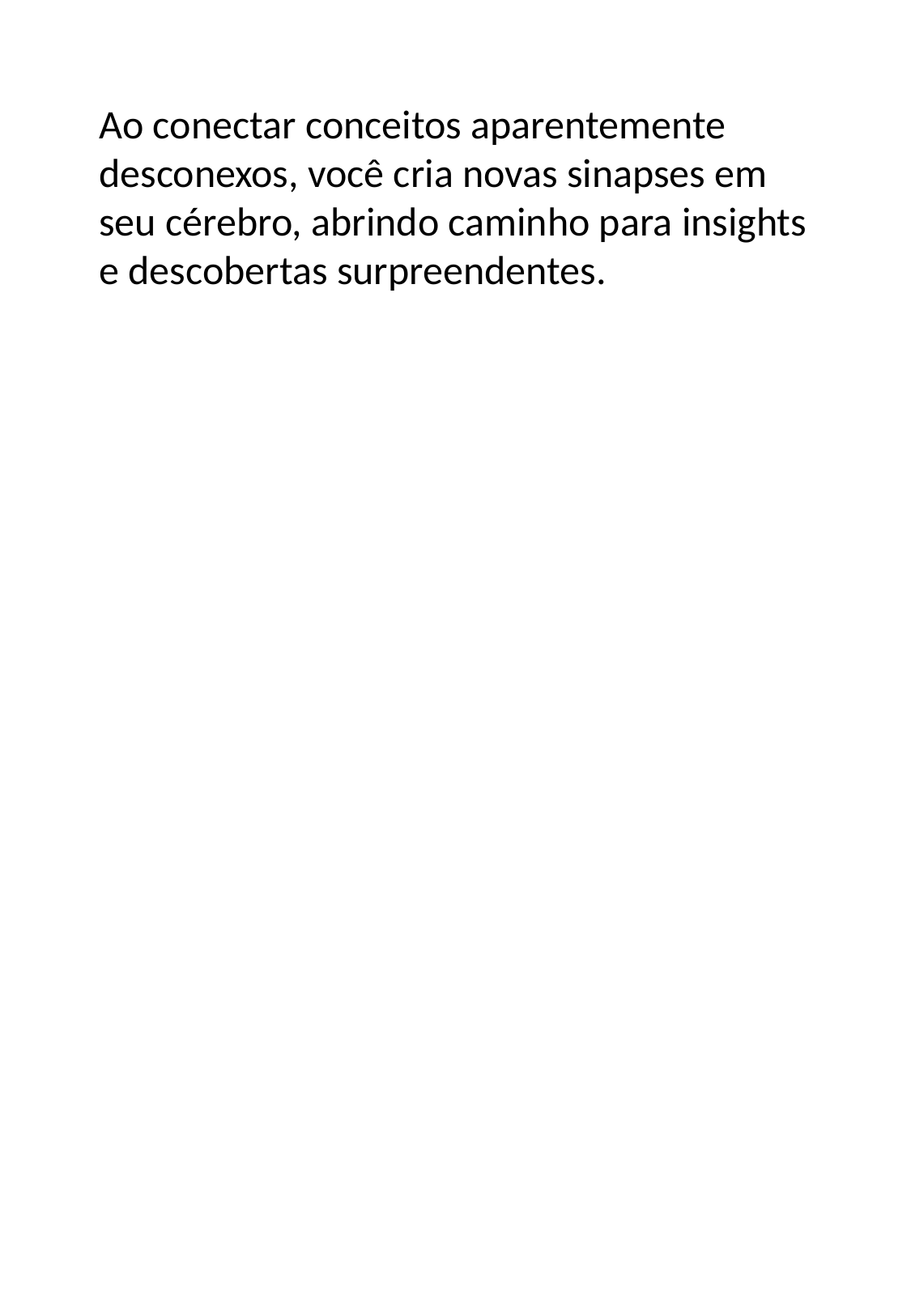

Ao conectar conceitos aparentemente desconexos, você cria novas sinapses em seu cérebro, abrindo caminho para insights e descobertas surpreendentes.